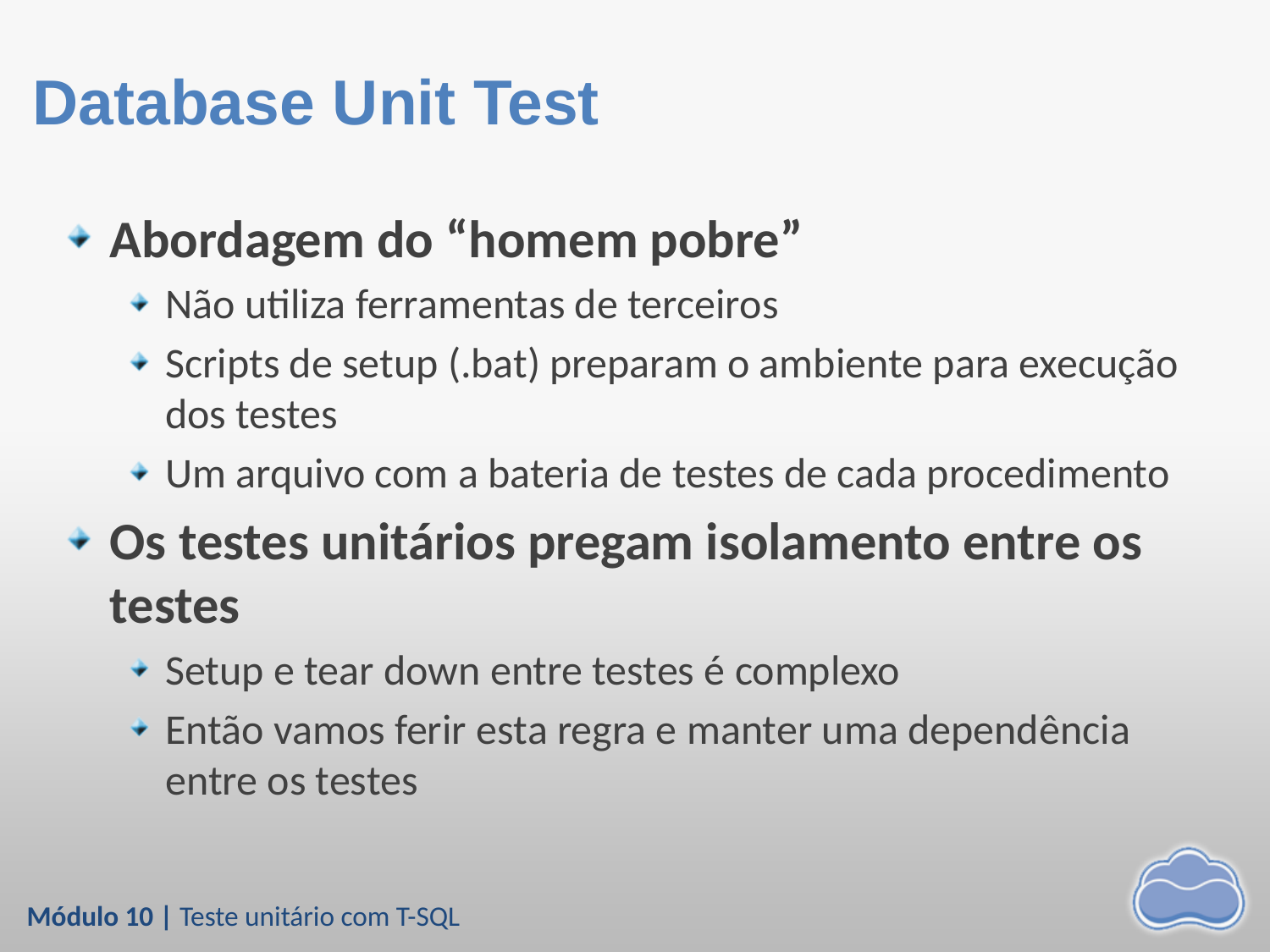

# Database Unit Test
Abordagem do “homem pobre”
Não utiliza ferramentas de terceiros
Scripts de setup (.bat) preparam o ambiente para execução dos testes
Um arquivo com a bateria de testes de cada procedimento
Os testes unitários pregam isolamento entre os testes
Setup e tear down entre testes é complexo
Então vamos ferir esta regra e manter uma dependência entre os testes